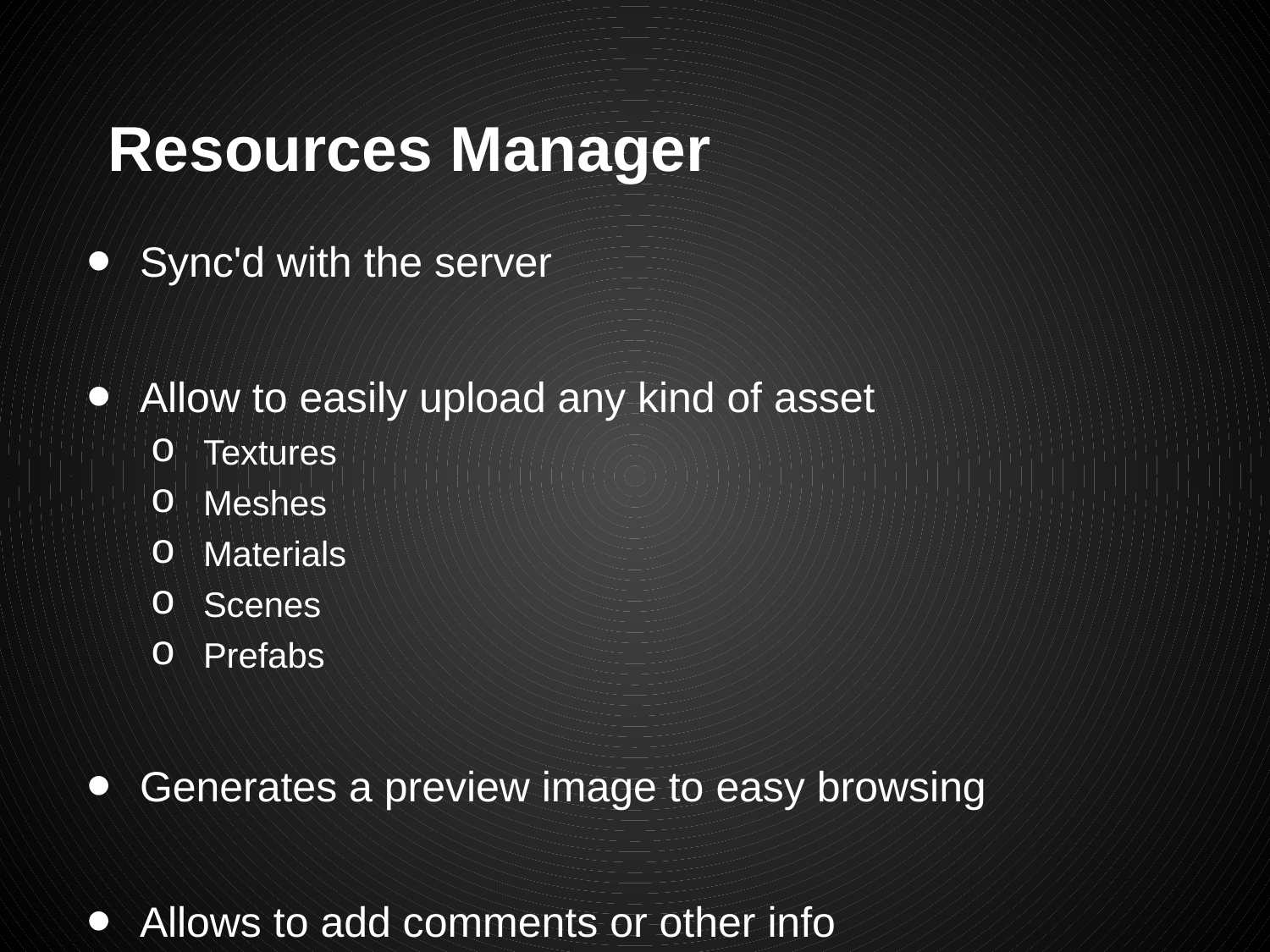

# Resources Manager
Sync'd with the server

Allow to easily upload any kind of asset
Textures
Meshes
Materials
Scenes
Prefabs

Generates a preview image to easy browsing

Allows to add comments or other info